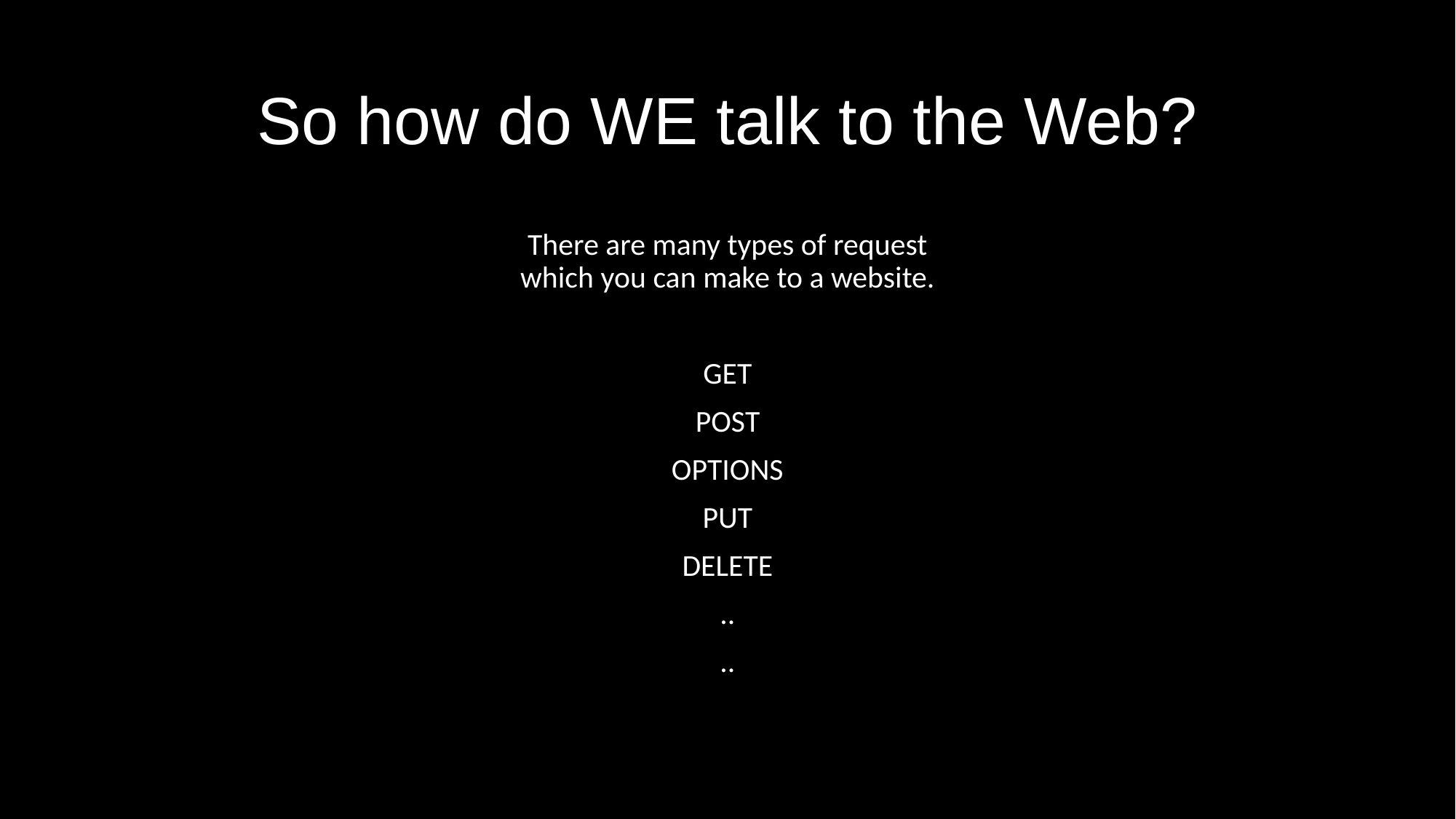

# So how do WE talk to the Web?
There are many types of request which you can make to a website.

GET
POST
OPTIONS
PUT
DELETE
..
..